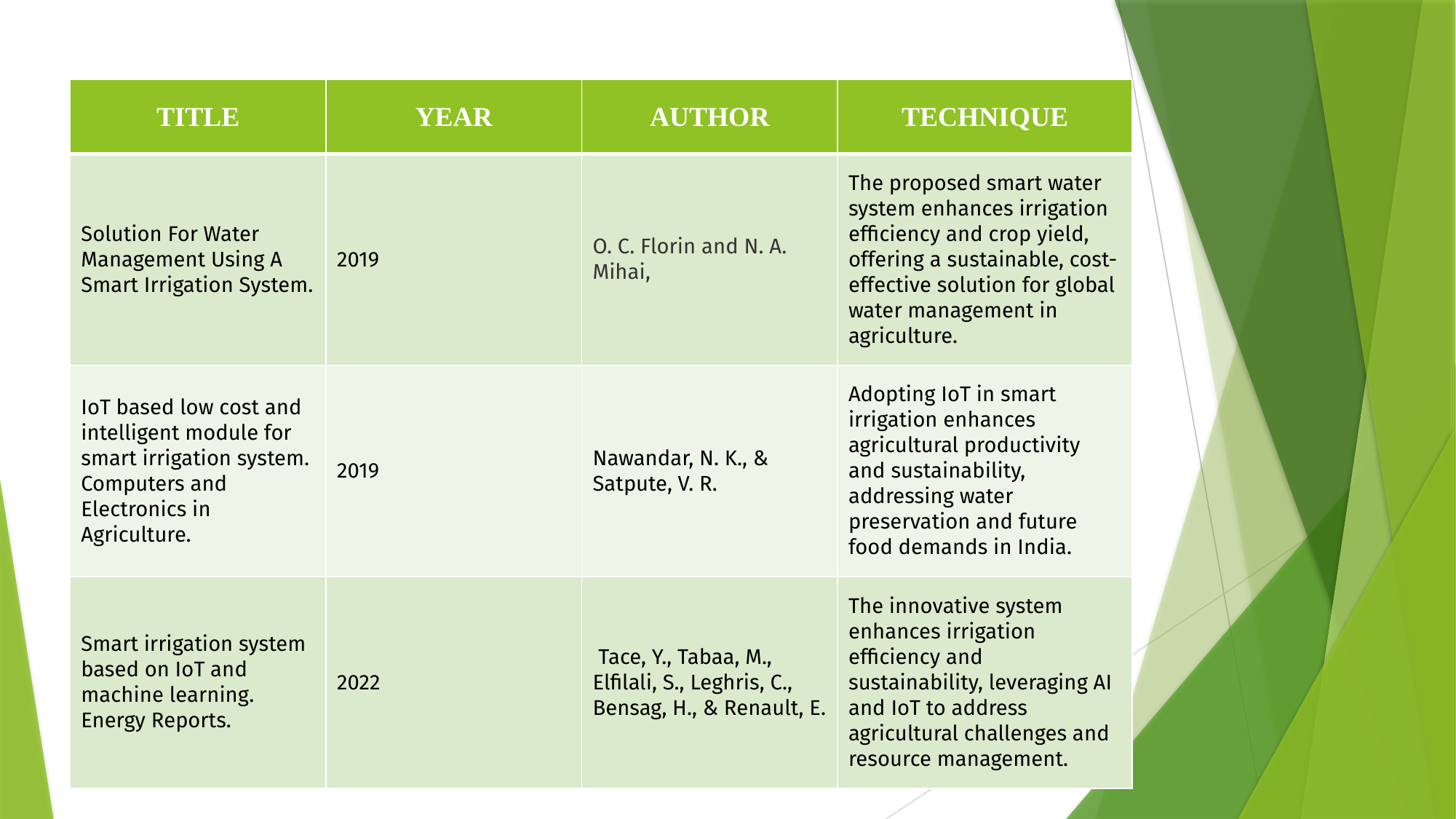

| TITLE | YEAR | AUTHOR | TECHNIQUE |
| --- | --- | --- | --- |
| Solution For Water Management Using A Smart Irrigation System. | 2019 | O. C. Florin and N. A. Mihai, | The proposed smart water system enhances irrigation efficiency and crop yield, offering a sustainable, cost-effective solution for global water management in agriculture. |
| IoT based low cost and intelligent module for smart irrigation system. Computers and Electronics in Agriculture. | 2019 | Nawandar, N. K., & Satpute, V. R. | Adopting IoT in smart irrigation enhances agricultural productivity and sustainability, addressing water preservation and future food demands in India. |
| Smart irrigation system based on IoT and machine learning. Energy Reports. | 2022 | Tace, Y., Tabaa, M., Elfilali, S., Leghris, C., Bensag, H., & Renault, E. | The innovative system enhances irrigation efficiency and sustainability, leveraging AI and IoT to address agricultural challenges and resource management. |